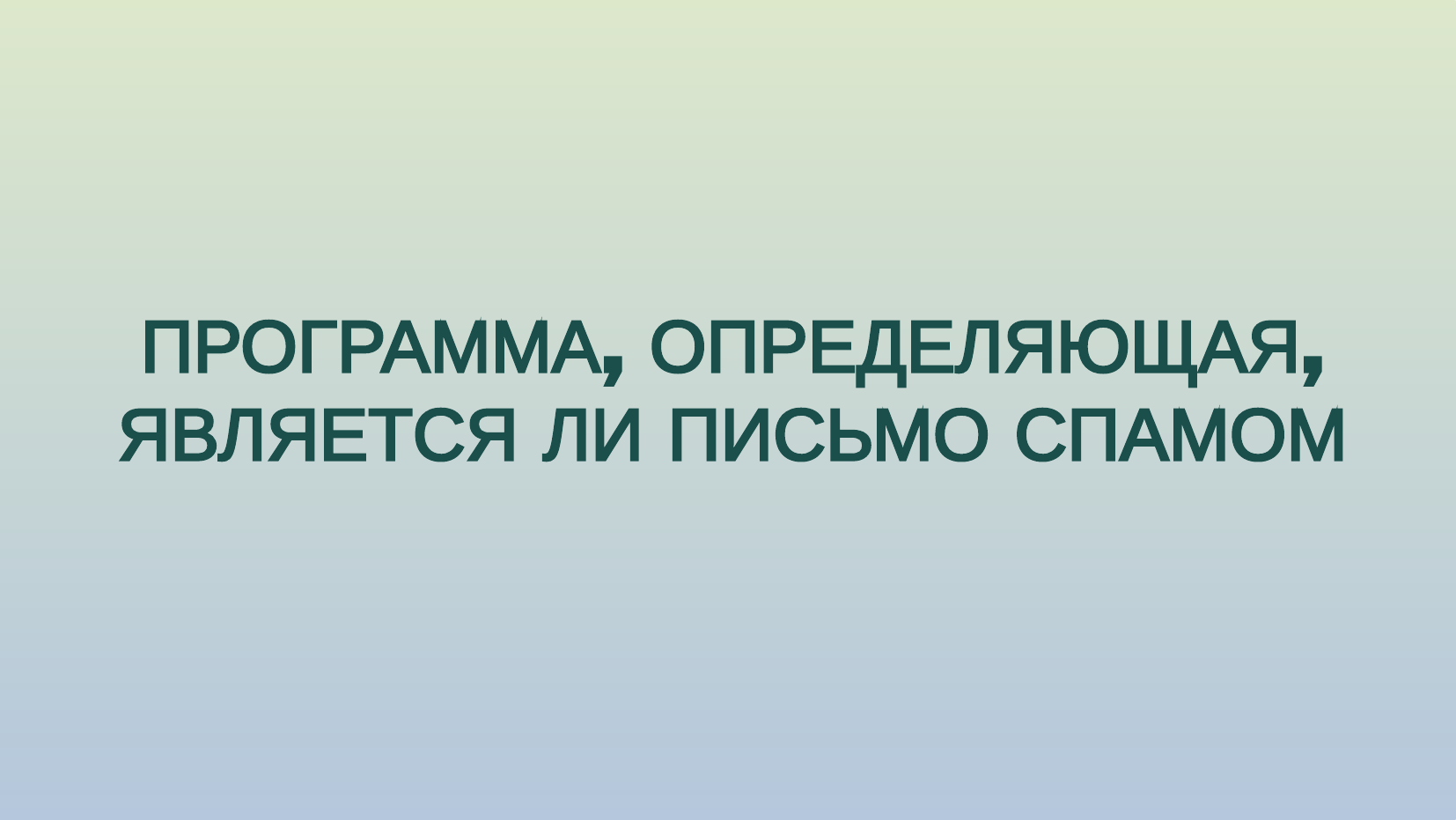

# ПРОГРАММА, ОПРЕДЕЛЯЮЩАЯ, ЯВЛЯЕТСЯ ЛИ ПИСЬМО СПАМОМ